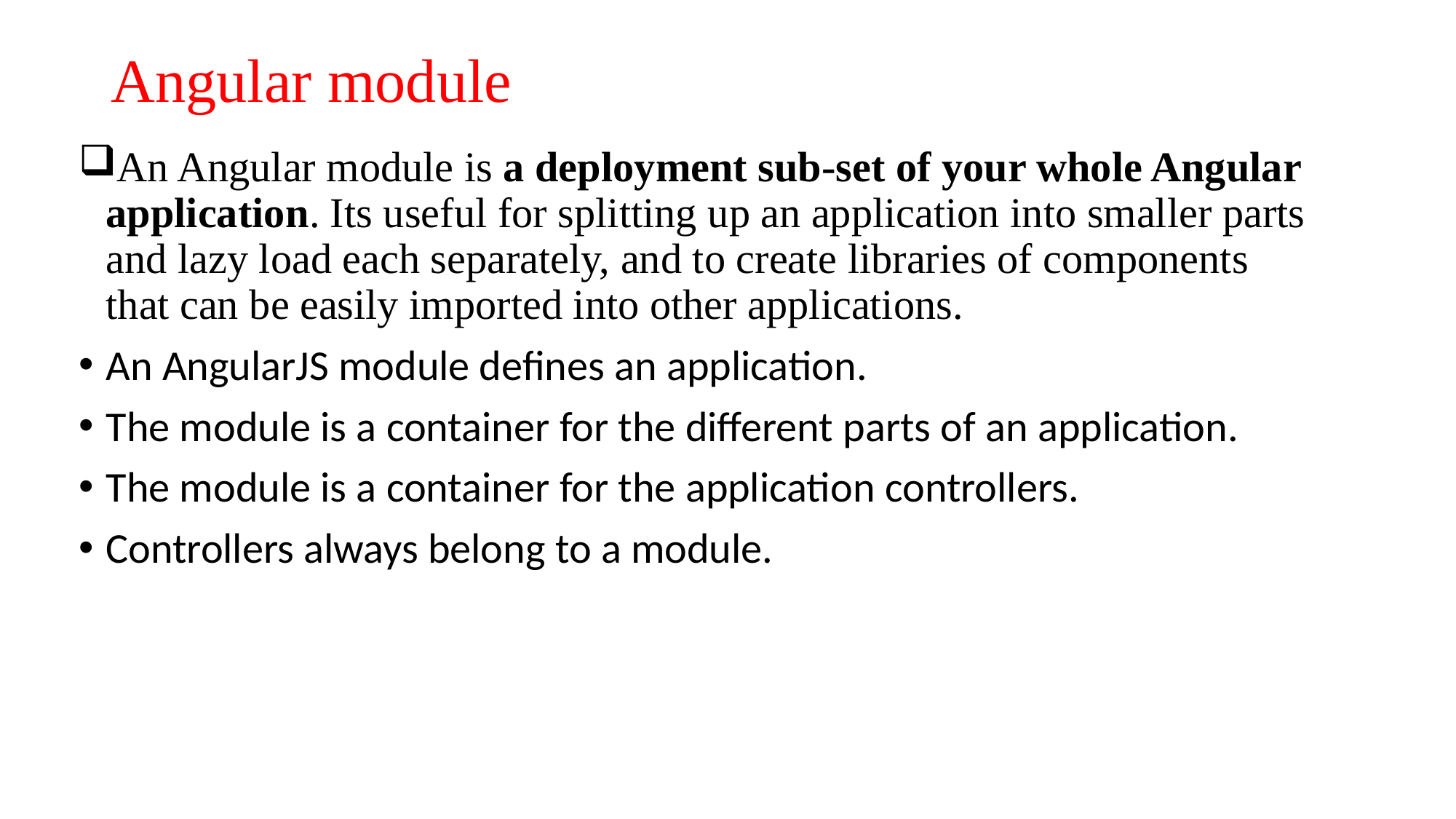

# Angular module
An Angular module is a deployment sub-set of your whole Angular application. Its useful for splitting up an application into smaller parts and lazy load each separately, and to create libraries of components that can be easily imported into other applications.
An AngularJS module defines an application.
The module is a container for the different parts of an application.
The module is a container for the application controllers.
Controllers always belong to a module.